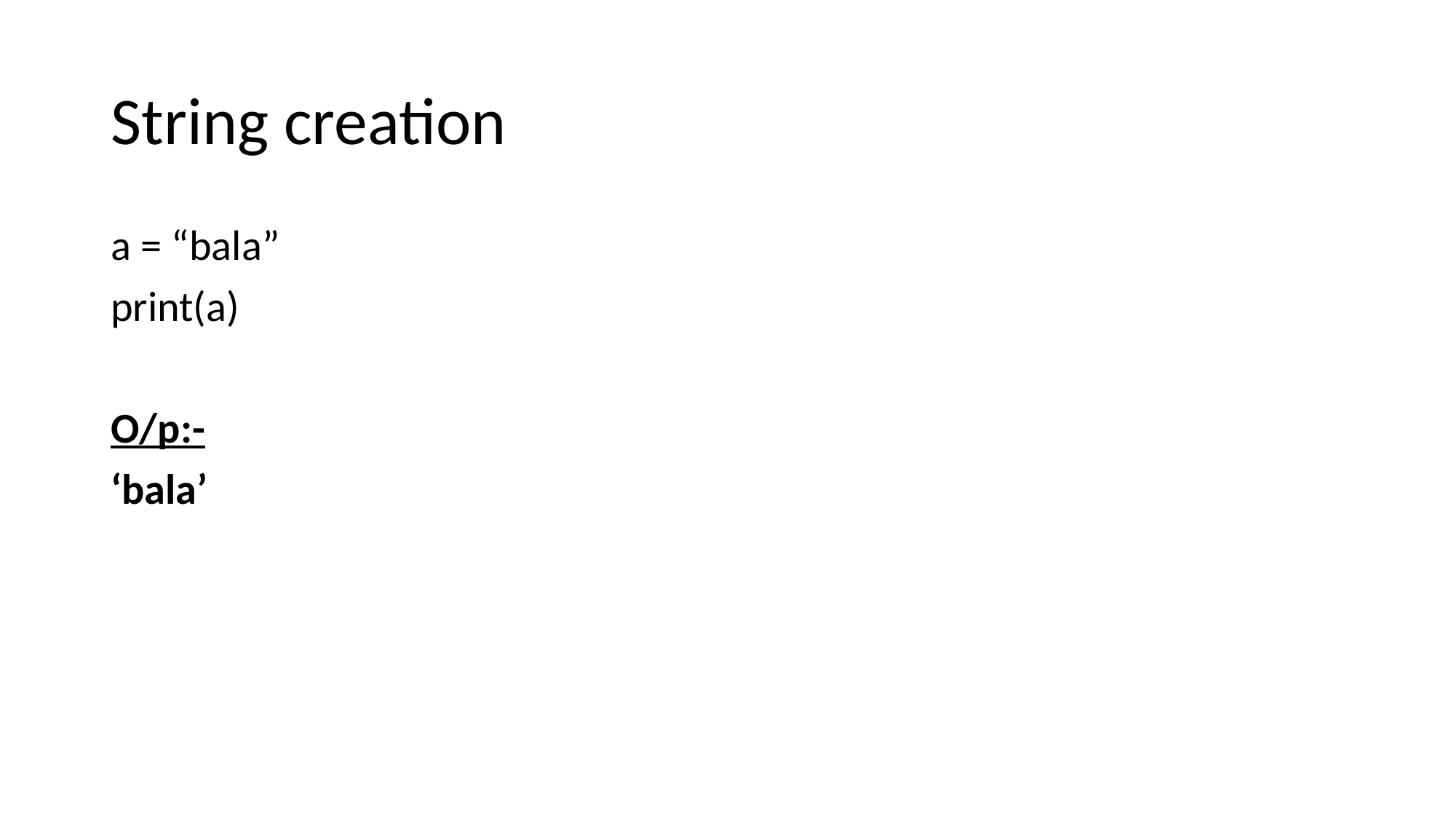

# String creation
a = “bala”
print(a)

O/p:-
‘bala’